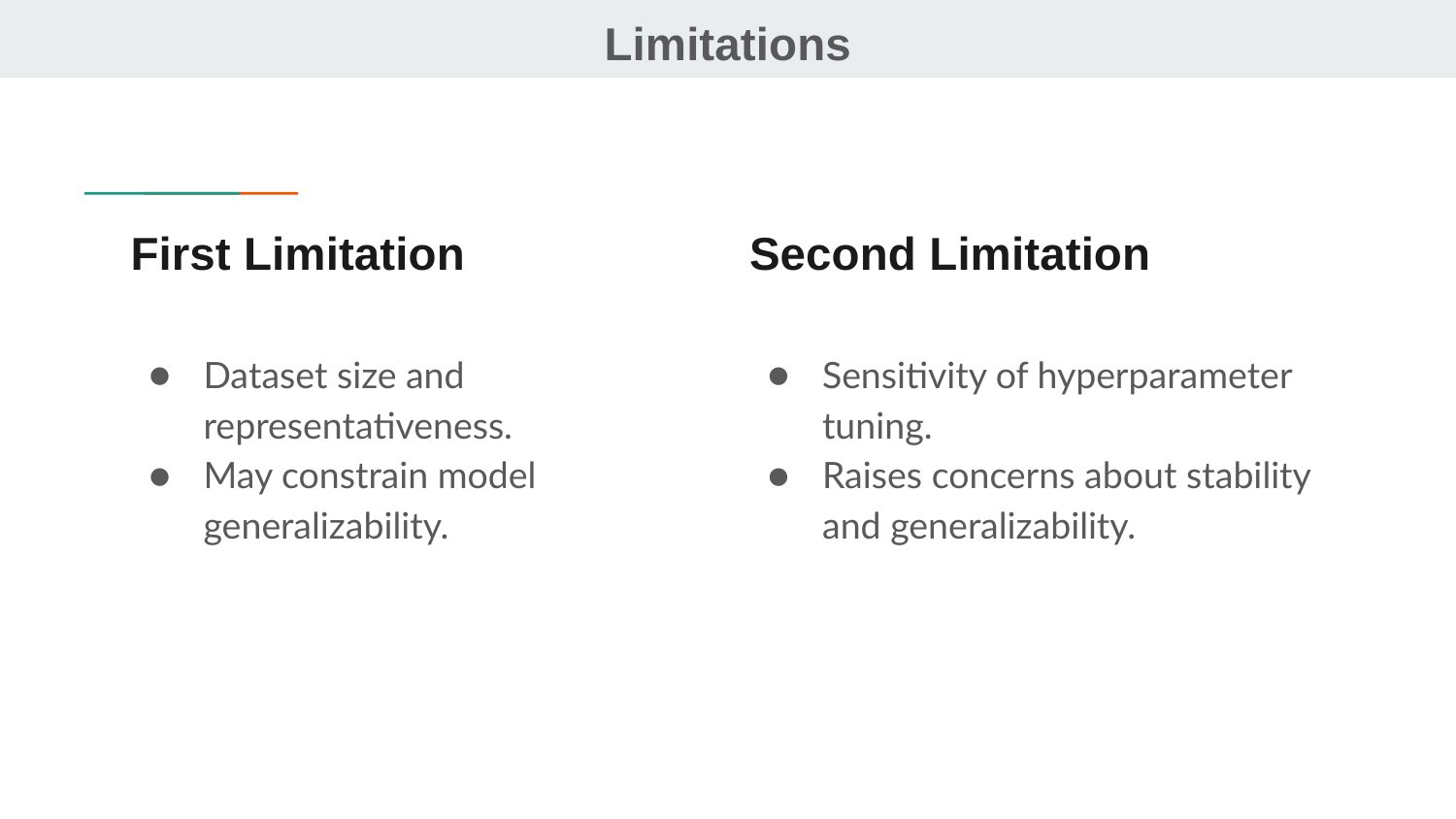

Limitations
# First Limitation
Second Limitation
Dataset size and representativeness.
May constrain model generalizability.
Sensitivity of hyperparameter tuning.
Raises concerns about stability and generalizability.